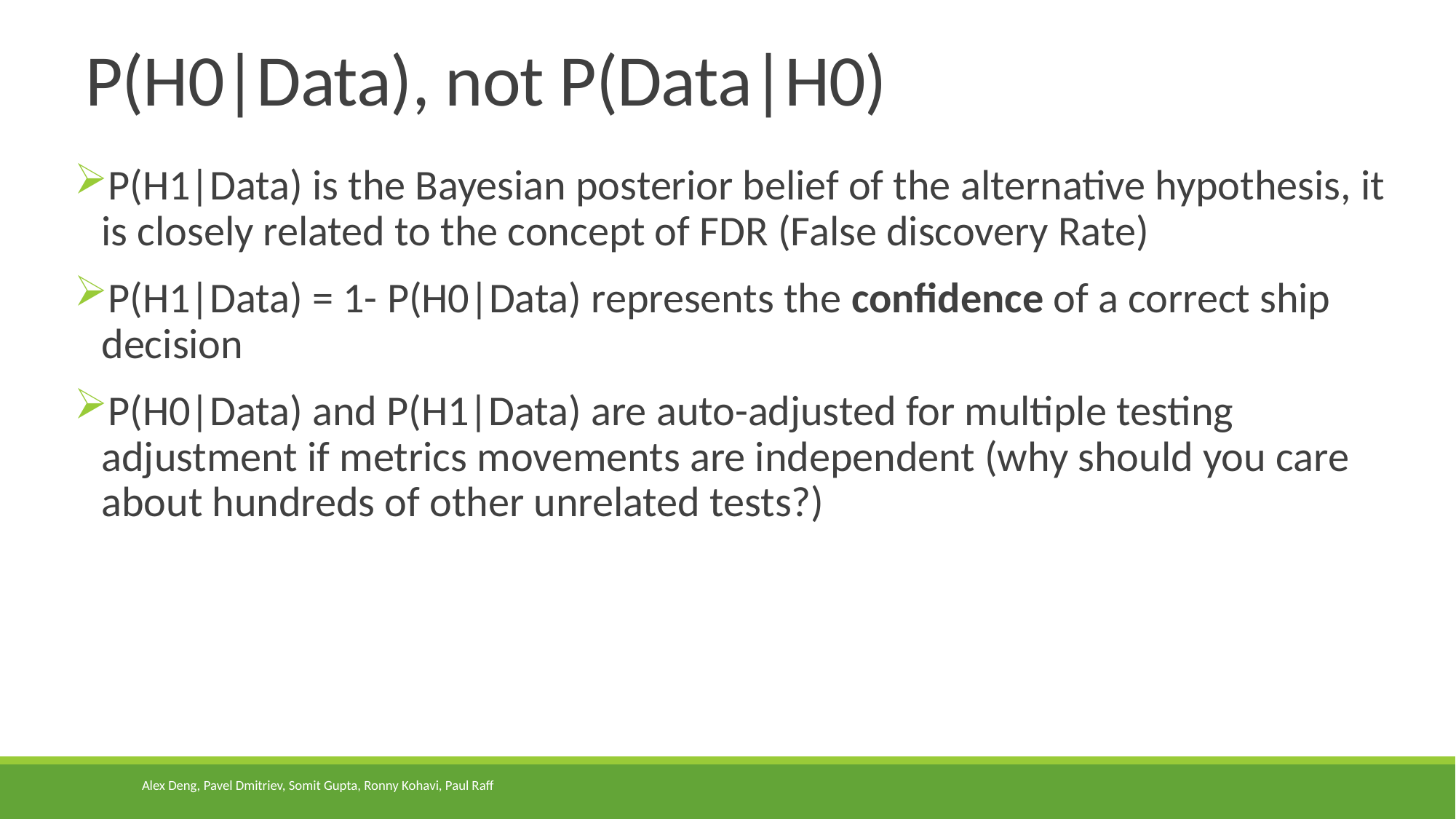

# P(H0|Data), not P(Data|H0)
P(H1|Data) is the Bayesian posterior belief of the alternative hypothesis, it is closely related to the concept of FDR (False discovery Rate)
P(H1|Data) = 1- P(H0|Data) represents the confidence of a correct ship decision
P(H0|Data) and P(H1|Data) are auto-adjusted for multiple testing adjustment if metrics movements are independent (why should you care about hundreds of other unrelated tests?)

Alex Deng, Pavel Dmitriev, Somit Gupta, Ronny Kohavi, Paul Raff